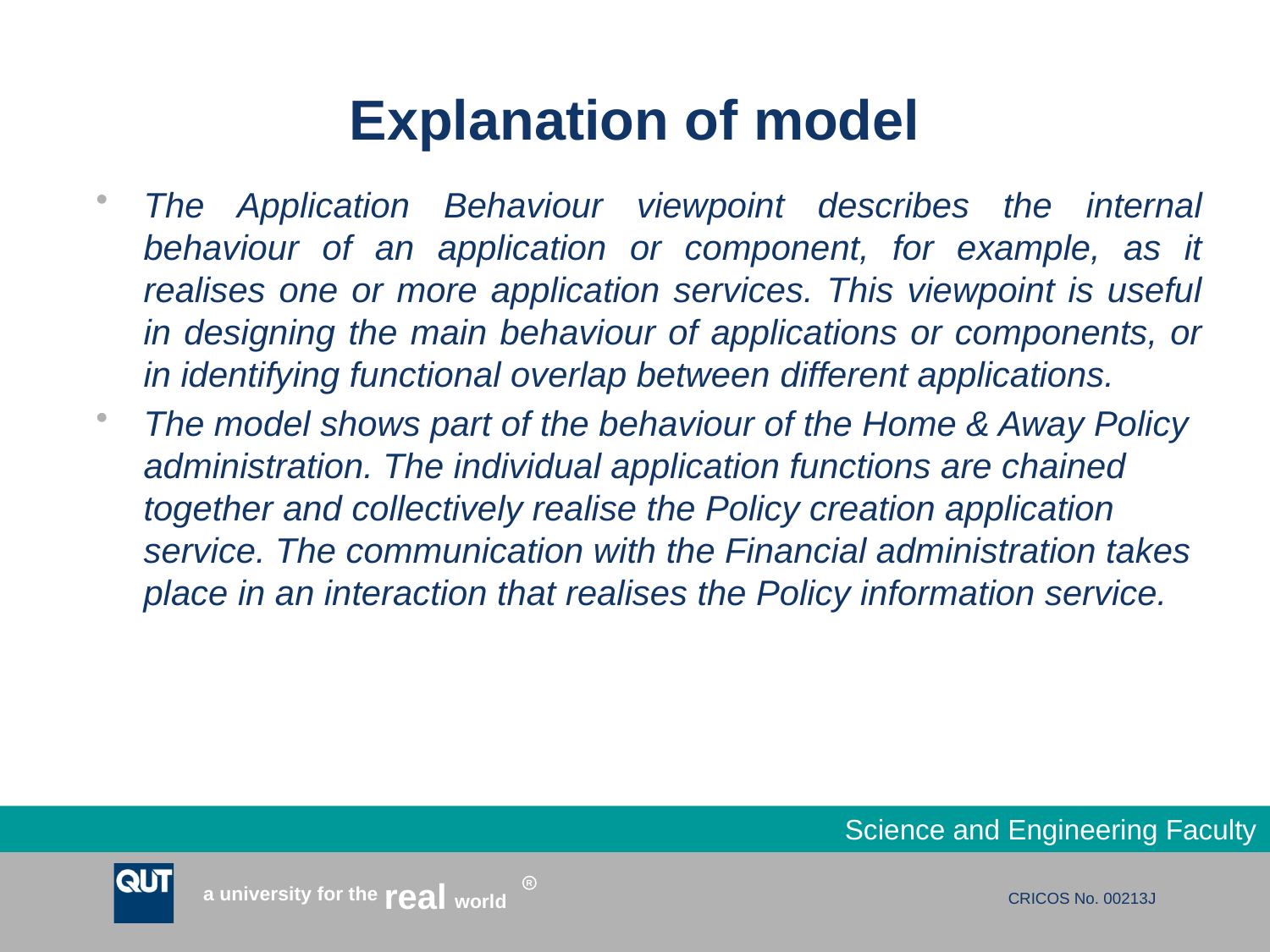

# Explanation of model
The Application Behaviour viewpoint describes the internal behaviour of an application or component, for example, as it realises one or more application services. This viewpoint is useful in designing the main behaviour of applications or components, or in identifying functional overlap between different applications.
The model shows part of the behaviour of the Home & Away Policy administration. The individual application functions are chained together and collectively realise the Policy creation application service. The communication with the Financial administration takes place in an interaction that realises the Policy information service.